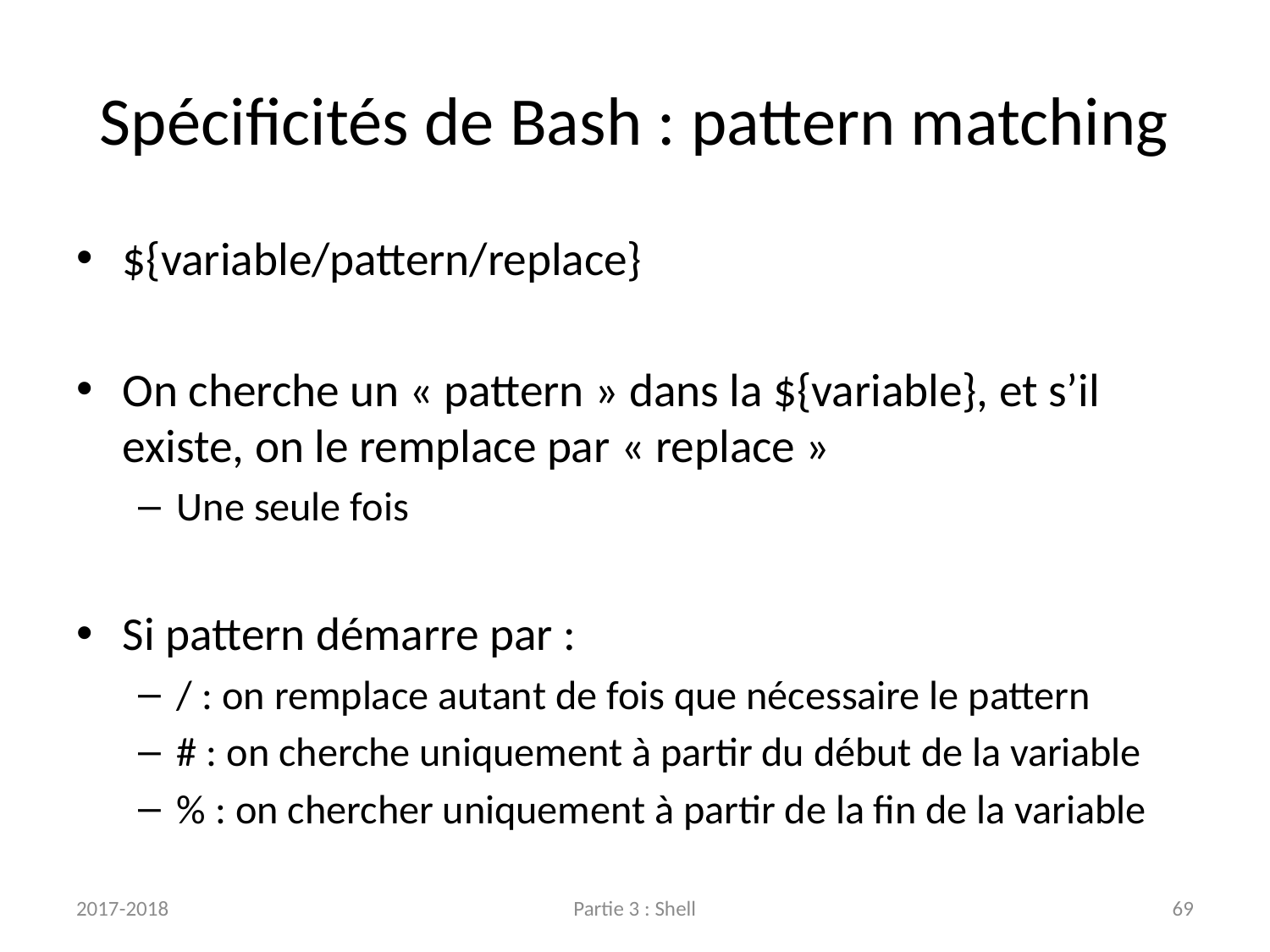

# Spécificités de Bash : pattern matching
${variable/pattern/replace}

On cherche un « pattern » dans la ${variable}, et s’il existe, on le remplace par « replace »
Une seule fois

Si pattern démarre par :
/ : on remplace autant de fois que nécessaire le pattern
# : on cherche uniquement à partir du début de la variable
% : on chercher uniquement à partir de la fin de la variable
2017-2018
Partie 3 : Shell
69